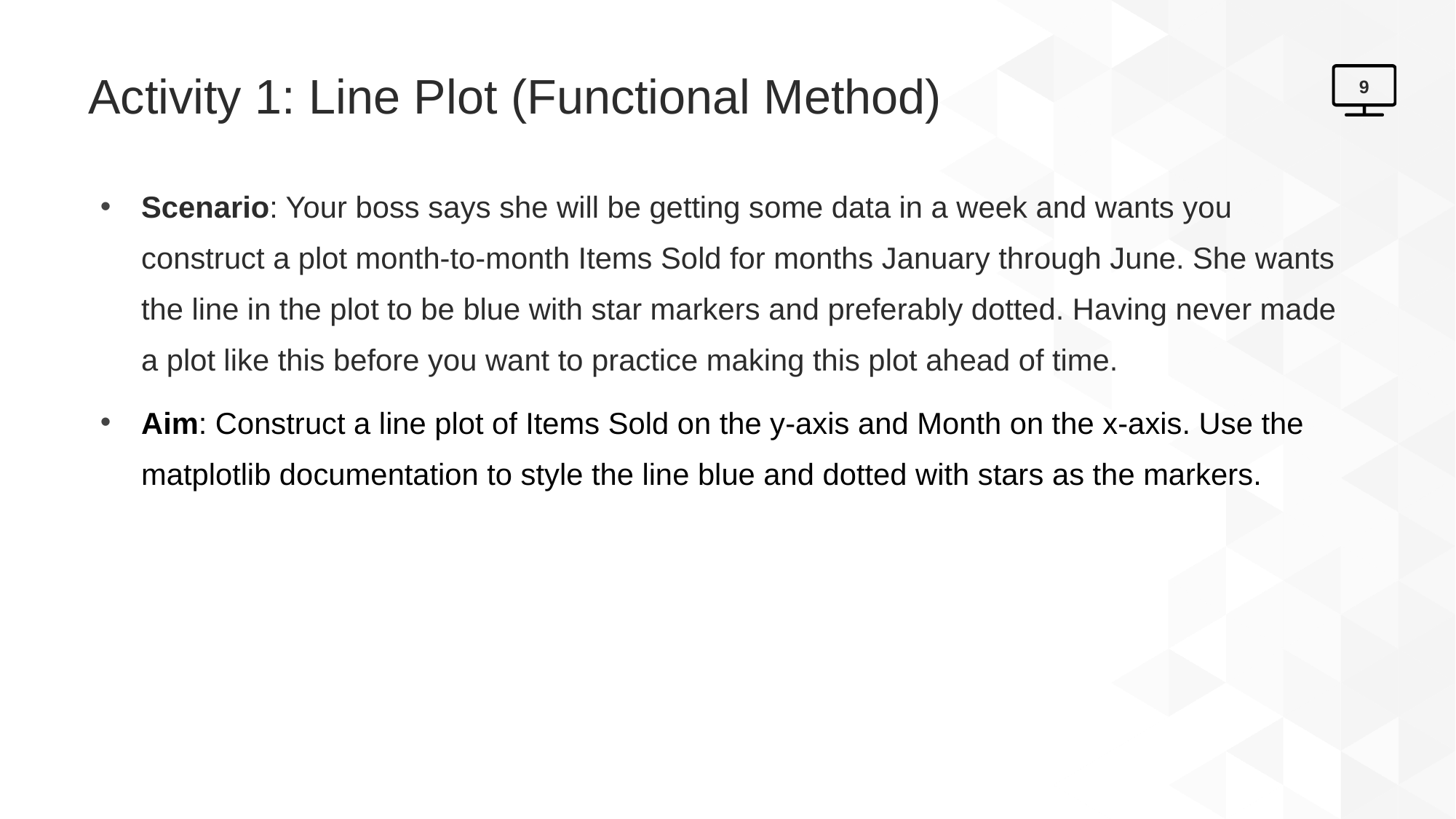

# Activity 1: Line Plot (Functional Method)
9
Scenario: Your boss says she will be getting some data in a week and wants you construct a plot month-to-month Items Sold for months January through June. She wants the line in the plot to be blue with star markers and preferably dotted. Having never made a plot like this before you want to practice making this plot ahead of time.
Aim: Construct a line plot of Items Sold on the y-axis and Month on the x-axis. Use the matplotlib documentation to style the line blue and dotted with stars as the markers.